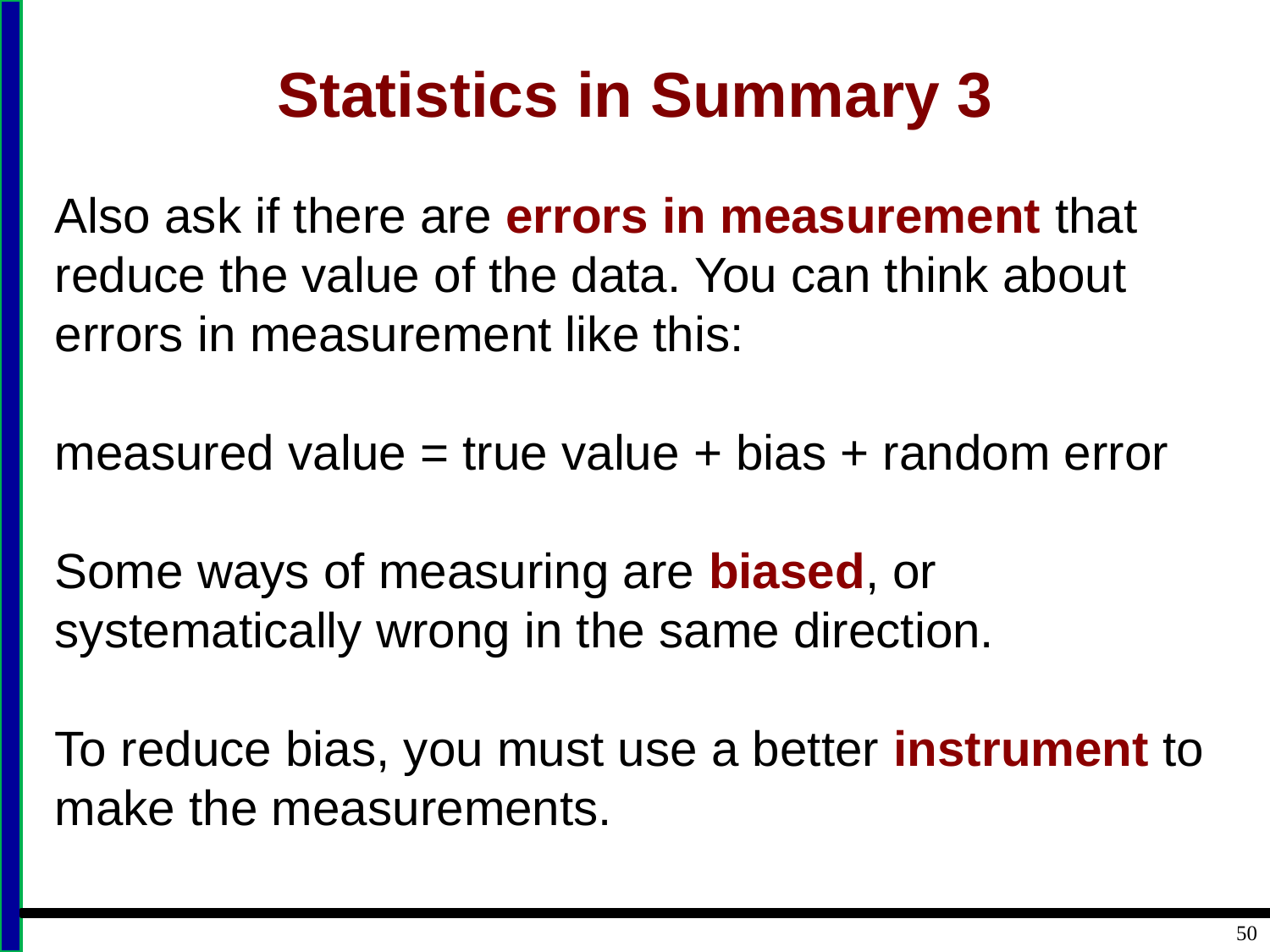

# Statistics in Summary 3
Also ask if there are errors in measurement that reduce the value of the data. You can think about errors in measurement like this:

measured value = true value + bias + random error

Some ways of measuring are biased, or systematically wrong in the same direction.

To reduce bias, you must use a better instrument to make the measurements.